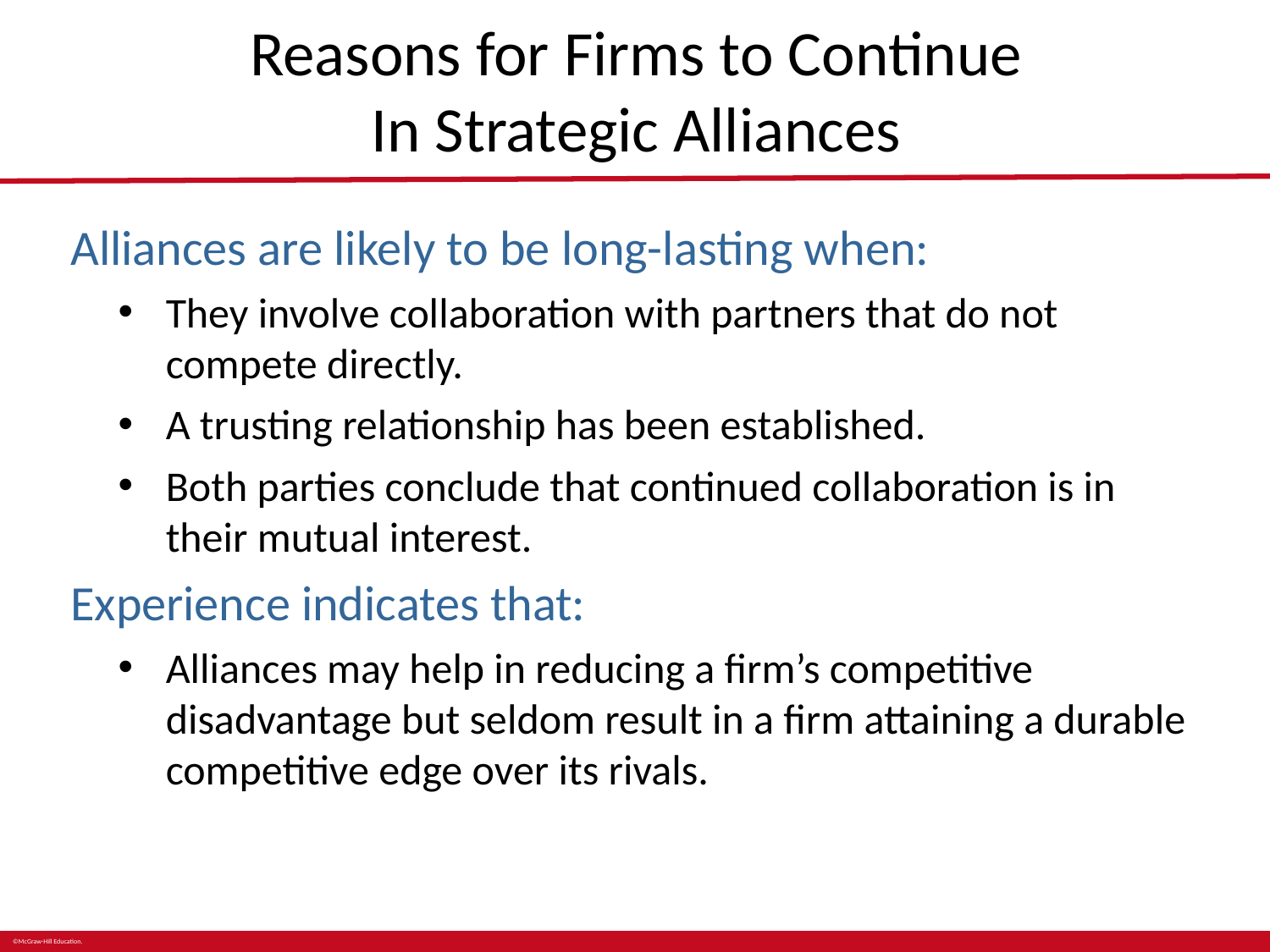

# Reasons for Firms to Continue In Strategic Alliances
Alliances are likely to be long-lasting when:
They involve collaboration with partners that do not compete directly.
A trusting relationship has been established.
Both parties conclude that continued collaboration is in their mutual interest.
Experience indicates that:
Alliances may help in reducing a firm’s competitive disadvantage but seldom result in a firm attaining a durable competitive edge over its rivals.